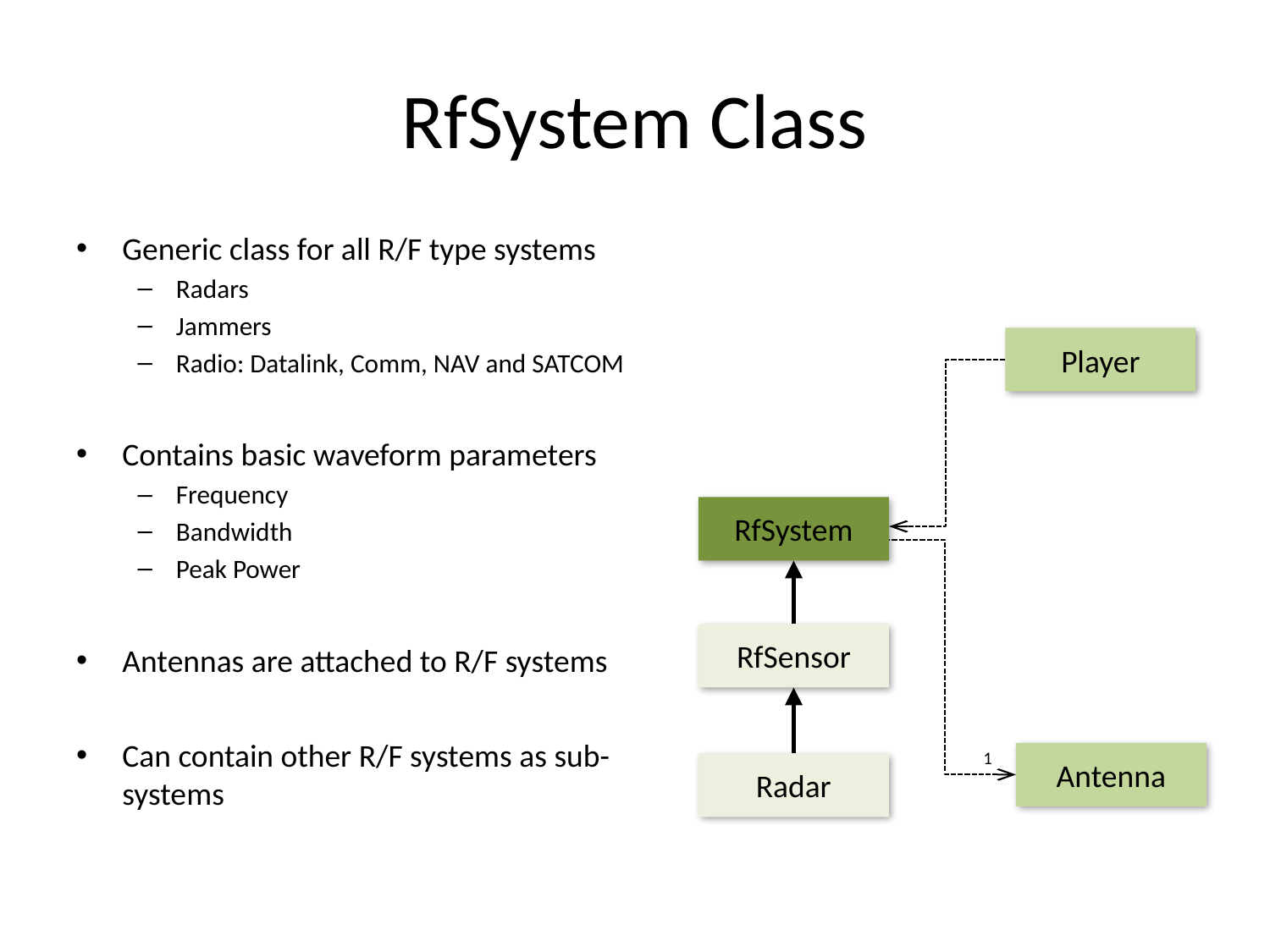

# RfSystem Class
Generic class for all R/F type systems
Radars
Jammers
Radio: Datalink, Comm, NAV and SATCOM

Contains basic waveform parameters
Frequency
Bandwidth
Peak Power

Antennas are attached to R/F systems

Can contain other R/F systems as sub-systems

Player
RfSystem
RfSensor
1
Antenna
Radar